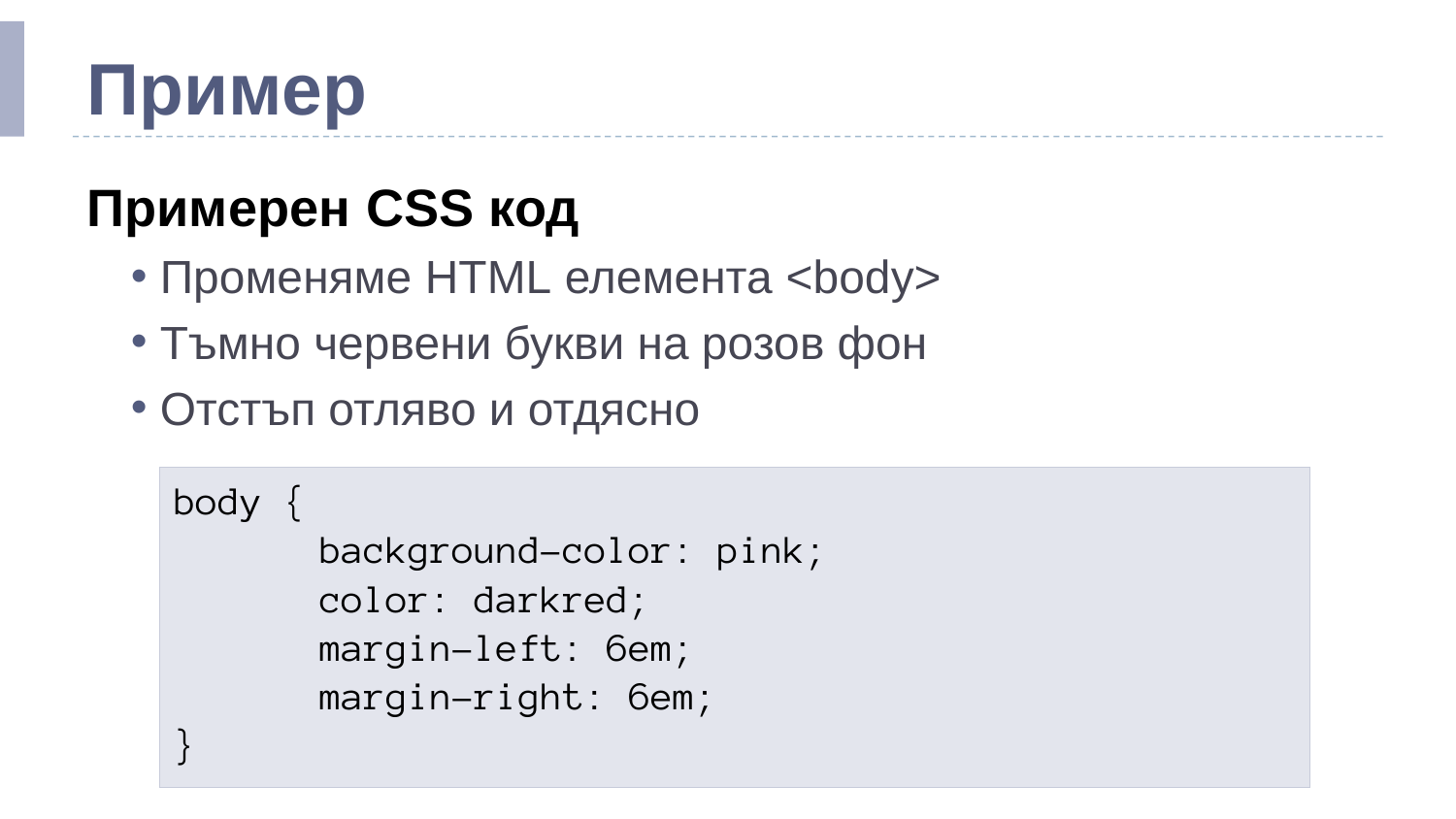

# Пример
Примерен CSS код
Променяме HTML елемента <body>
Тъмно червени букви на розов фон
Отстъп отляво и отдясно

body {
	background-color: pink;
	color: darkred;
	margin-left: 6em;
	margin-right: 6em;
}